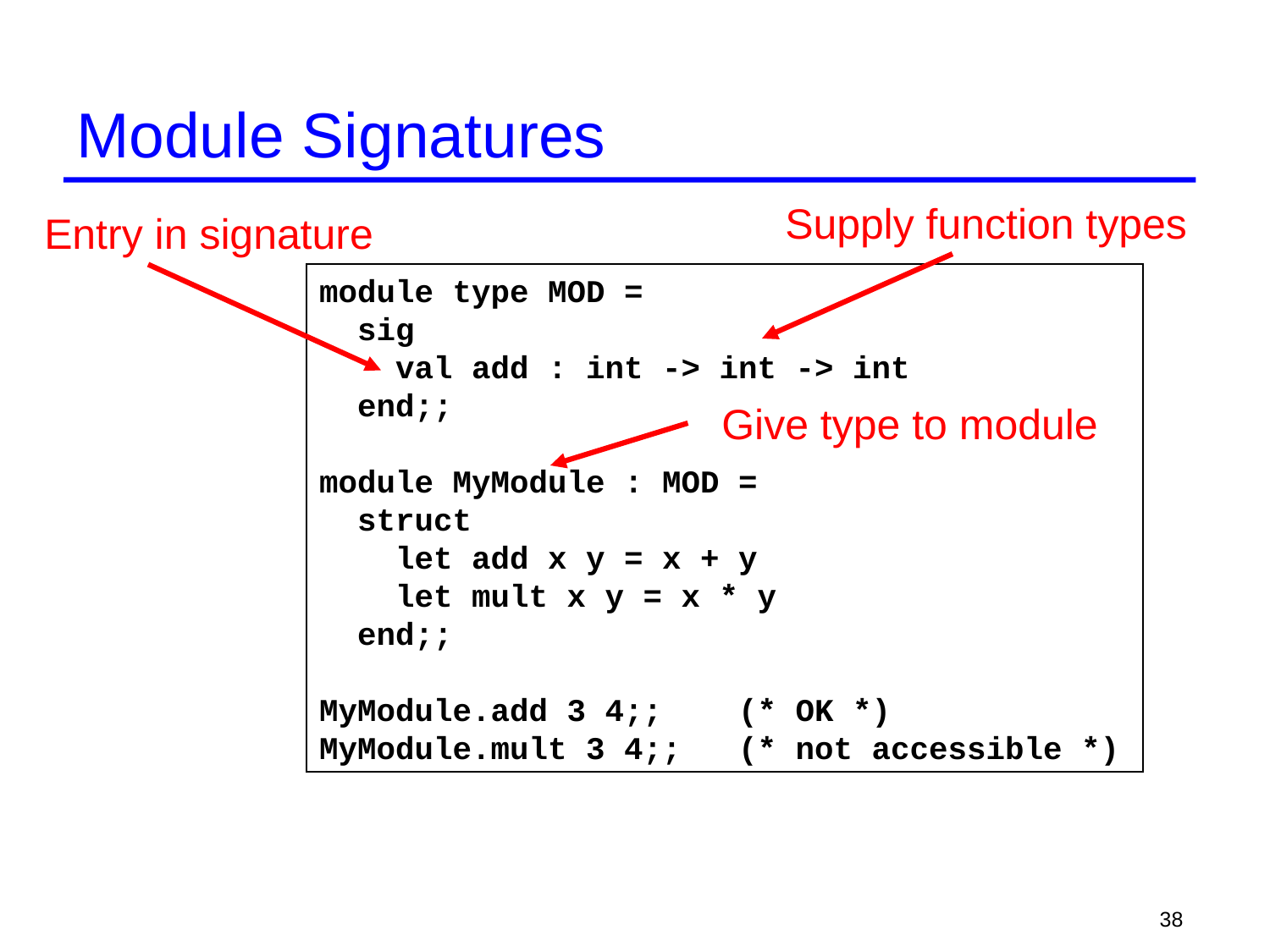

# Module Signatures
Supply function types
Entry in signature

module type MOD =
  sig
    val add : int -> int -> int
  end;;

module MyModule : MOD =
  struct
    let add x y = x + y
    let mult x y = x * y
  end;;
MyModule.add 3 4;;    (* OK *)
MyModule.mult 3 4;;   (* not accessible *)
Give type to module

38